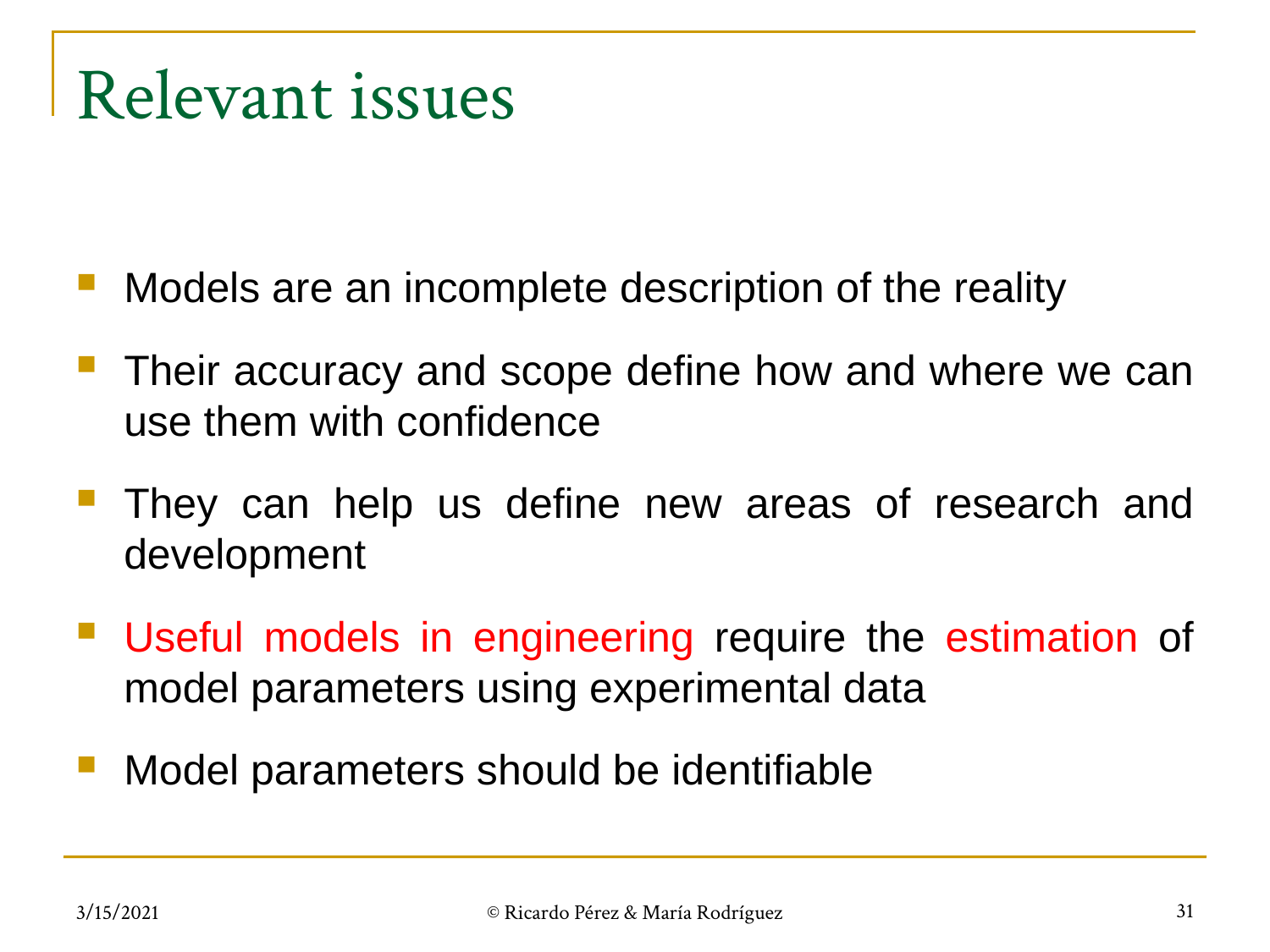

# Relevant issues
Models are an incomplete description of the reality
Their accuracy and scope define how and where we can use them with confidence
They can help us define new areas of research and development
Useful models in engineering require the estimation of model parameters using experimental data
Model parameters should be identifiable
3/15/2021
© Ricardo Pérez & María Rodríguez
31